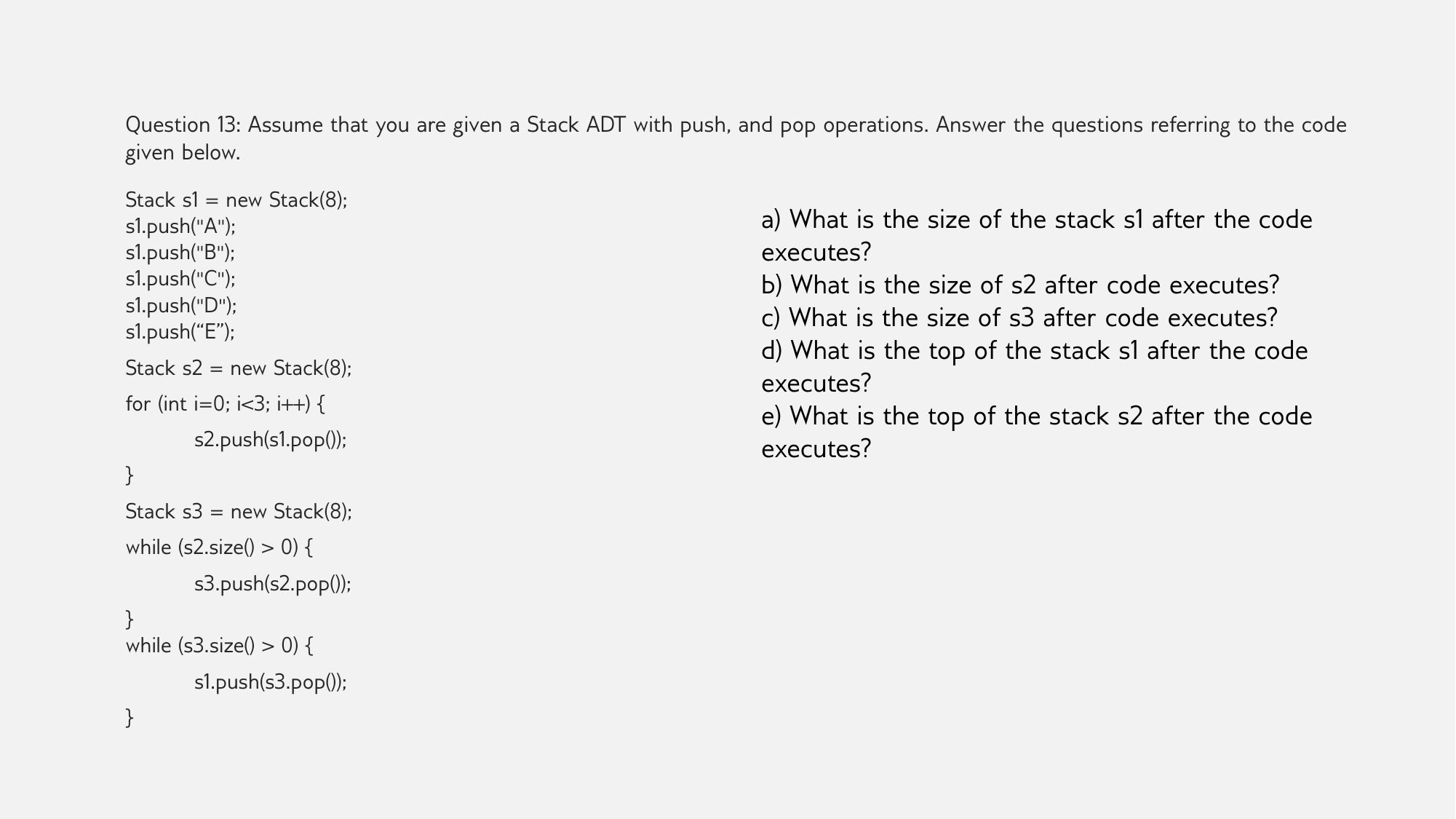

Question 13: Assume that you are given a Stack ADT with push, and pop operations. Answer the questions referring to the code given below.

Stack s1 = new Stack(8);
s1.push("A");
s1.push("B");
s1.push("C");
s1.push("D");
s1.push(“E”);
Stack s2 = new Stack(8);
for (int i=0; i<3; i++) {
	s2.push(s1.pop());
}
Stack s3 = new Stack(8);
while (s2.size() > 0) {
	s3.push(s2.pop());
}
while (s3.size() > 0) {
	s1.push(s3.pop());
}

a) What is the size of the stack s1 after the code executes?
b) What is the size of s2 after code executes?
c) What is the size of s3 after code executes?
d) What is the top of the stack s1 after the code executes?
e) What is the top of the stack s2 after the code executes?